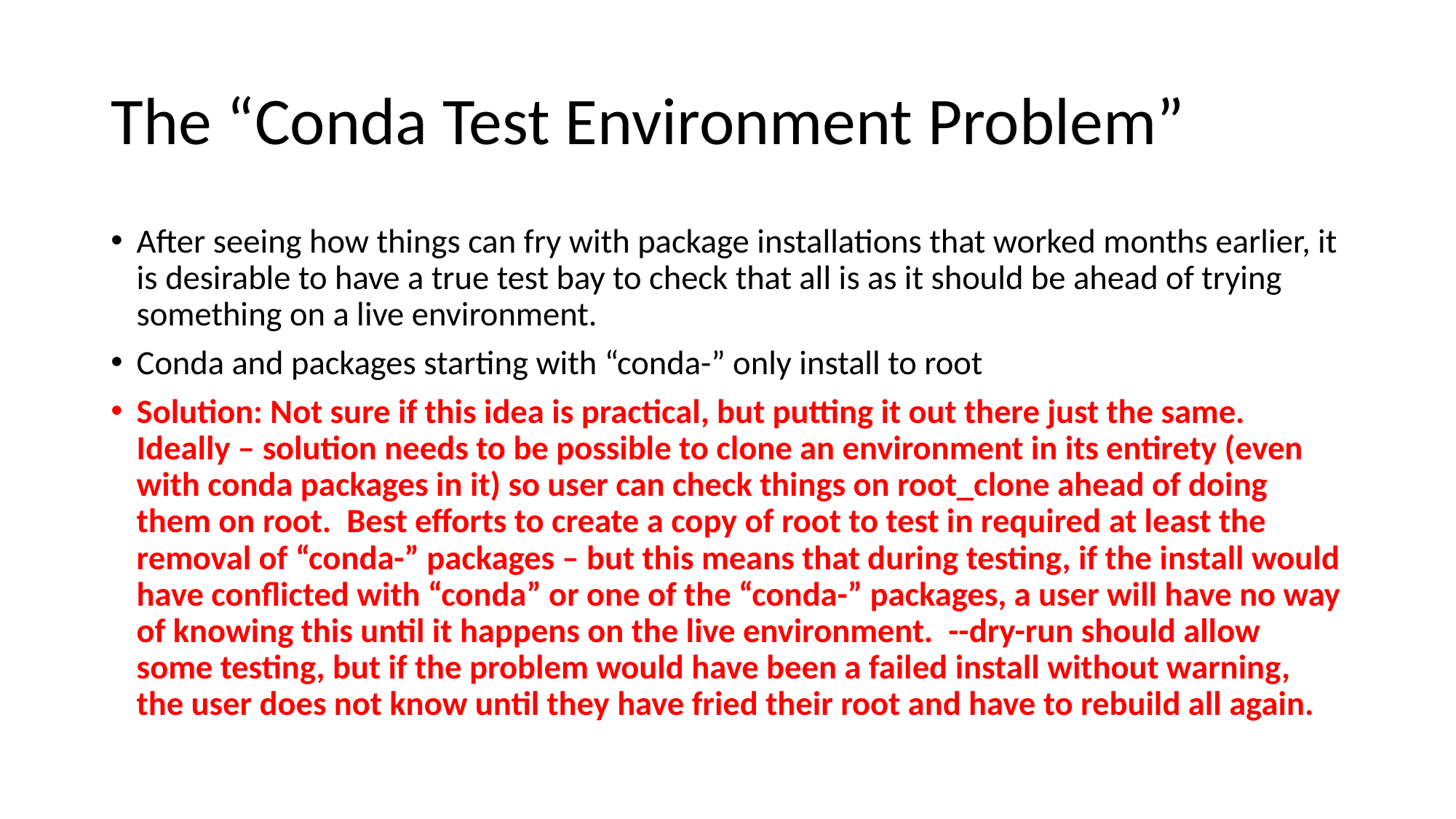

# The “Conda Test Environment Problem”
After seeing how things can fry with package installations that worked months earlier, it is desirable to have a true test bay to check that all is as it should be ahead of trying something on a live environment.
Conda and packages starting with “conda-” only install to root
Solution: Not sure if this idea is practical, but putting it out there just the same. Ideally – solution needs to be possible to clone an environment in its entirety (even with conda packages in it) so user can check things on root_clone ahead of doing them on root.  Best efforts to create a copy of root to test in required at least the removal of “conda-” packages – but this means that during testing, if the install would have conflicted with “conda” or one of the “conda-” packages, a user will have no way of knowing this until it happens on the live environment.  --dry-run should allow some testing, but if the problem would have been a failed install without warning, the user does not know until they have fried their root and have to rebuild all again.